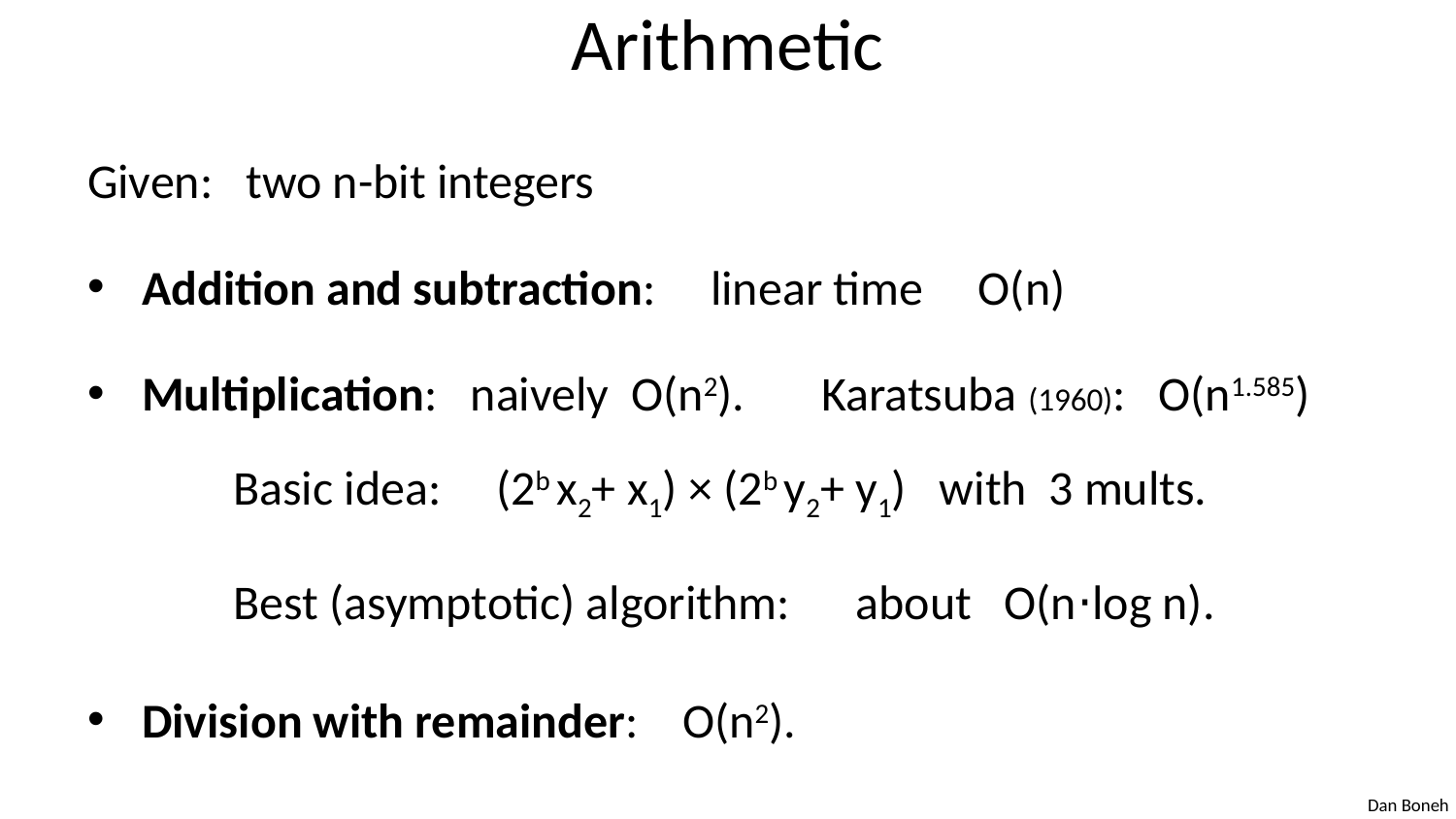

# Arithmetic
Given:   two n-bit integers
Addition and subtraction:     linear time     O(n)
Multiplication:   naively  O(n2).       Karatsuba (1960):   O(n1.585)
	Basic idea:     (2b x2+ x1) × (2b y2+ y1)   with  3 mults.
	Best (asymptotic) algorithm:      about   O(n⋅log n).
Division with remainder:    O(n2).